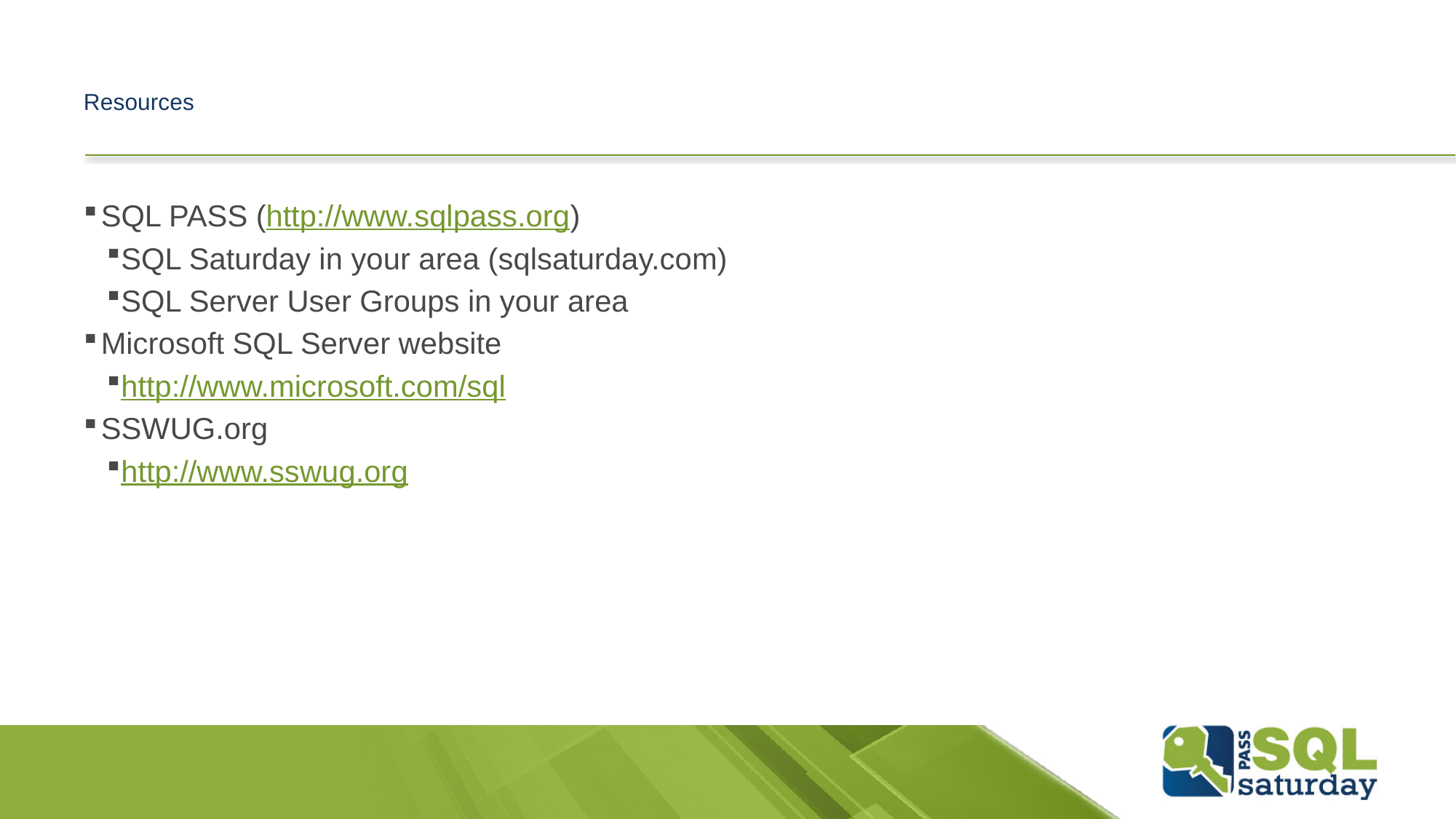

# Resources
SQL PASS (http://www.sqlpass.org)
SQL Saturday in your area (sqlsaturday.com)
SQL Server User Groups in your area
Microsoft SQL Server website
http://www.microsoft.com/sql
SSWUG.org
http://www.sswug.org